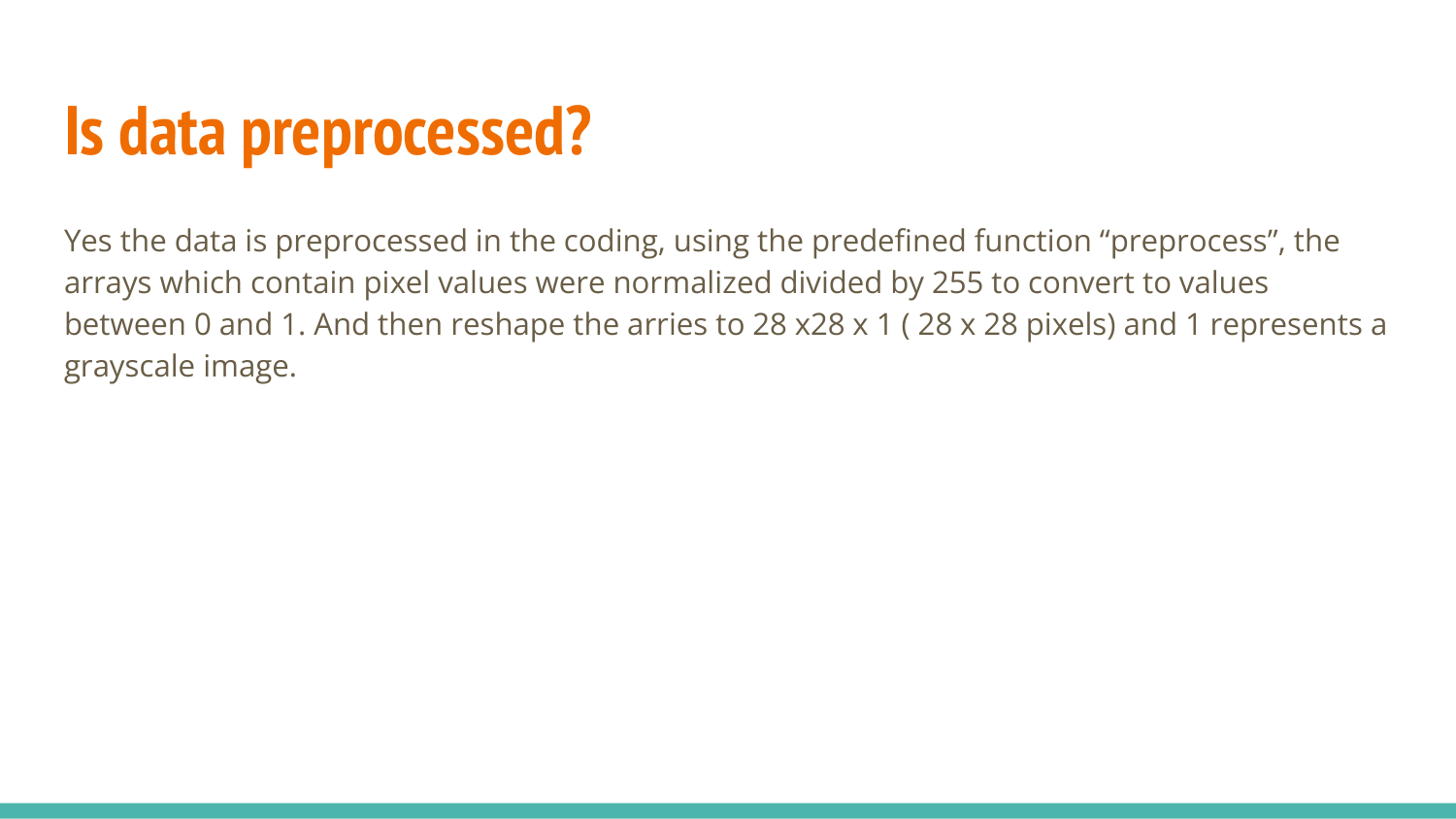

# Is data preprocessed?

Yes the data is preprocessed in the coding, using the predefined function “preprocess”, the arrays which contain pixel values were normalized divided by 255 to convert to values between 0 and 1. And then reshape the arries to 28 x28 x 1 ( 28 x 28 pixels) and 1 represents a grayscale image.